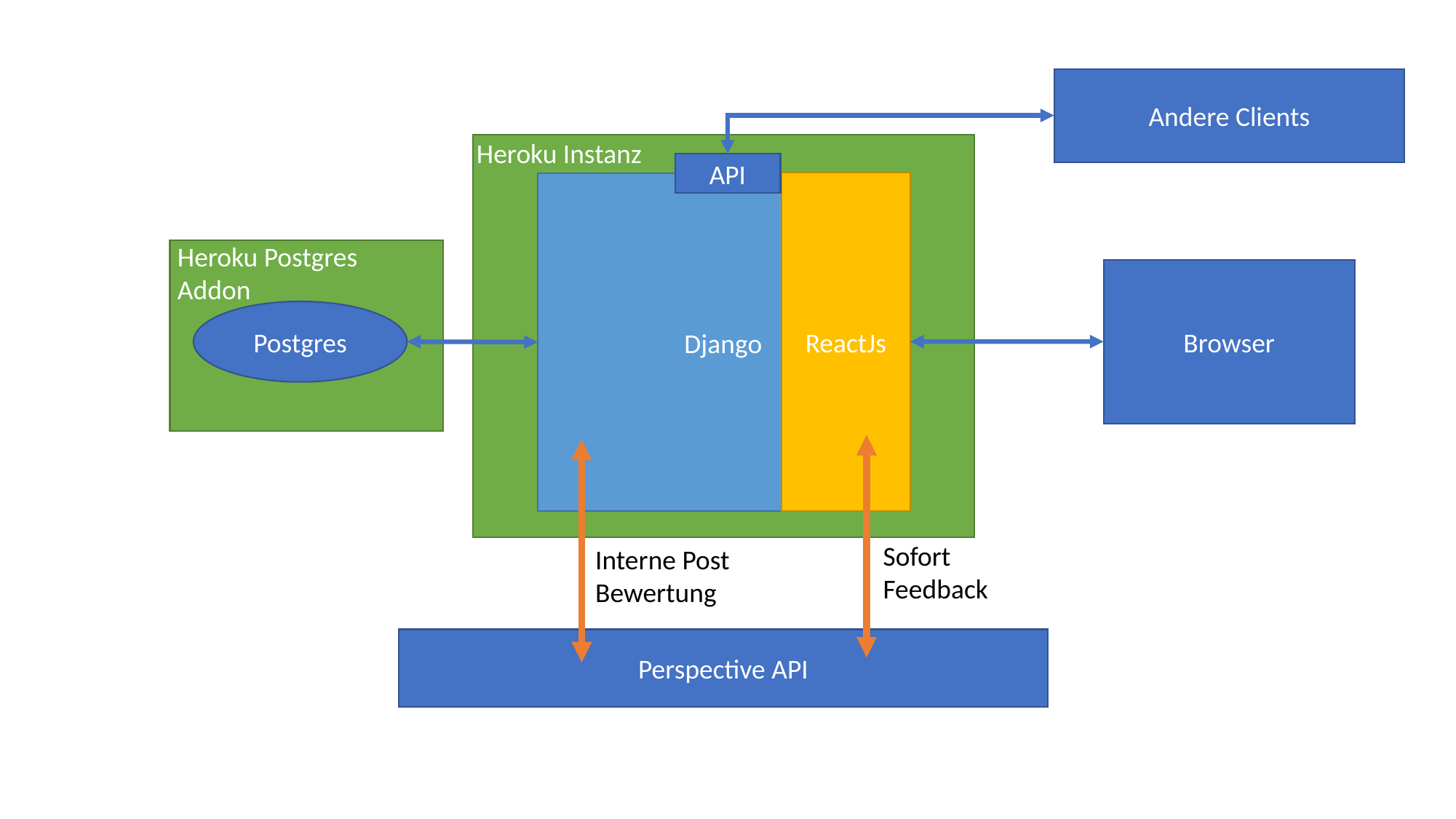

Andere Clients
Heroku Instanz

API
ReactJs
Django
Heroku Postgres Addon

Browser
Postgres
Sofort Feedback
Interne Post Bewertung
Perspective API